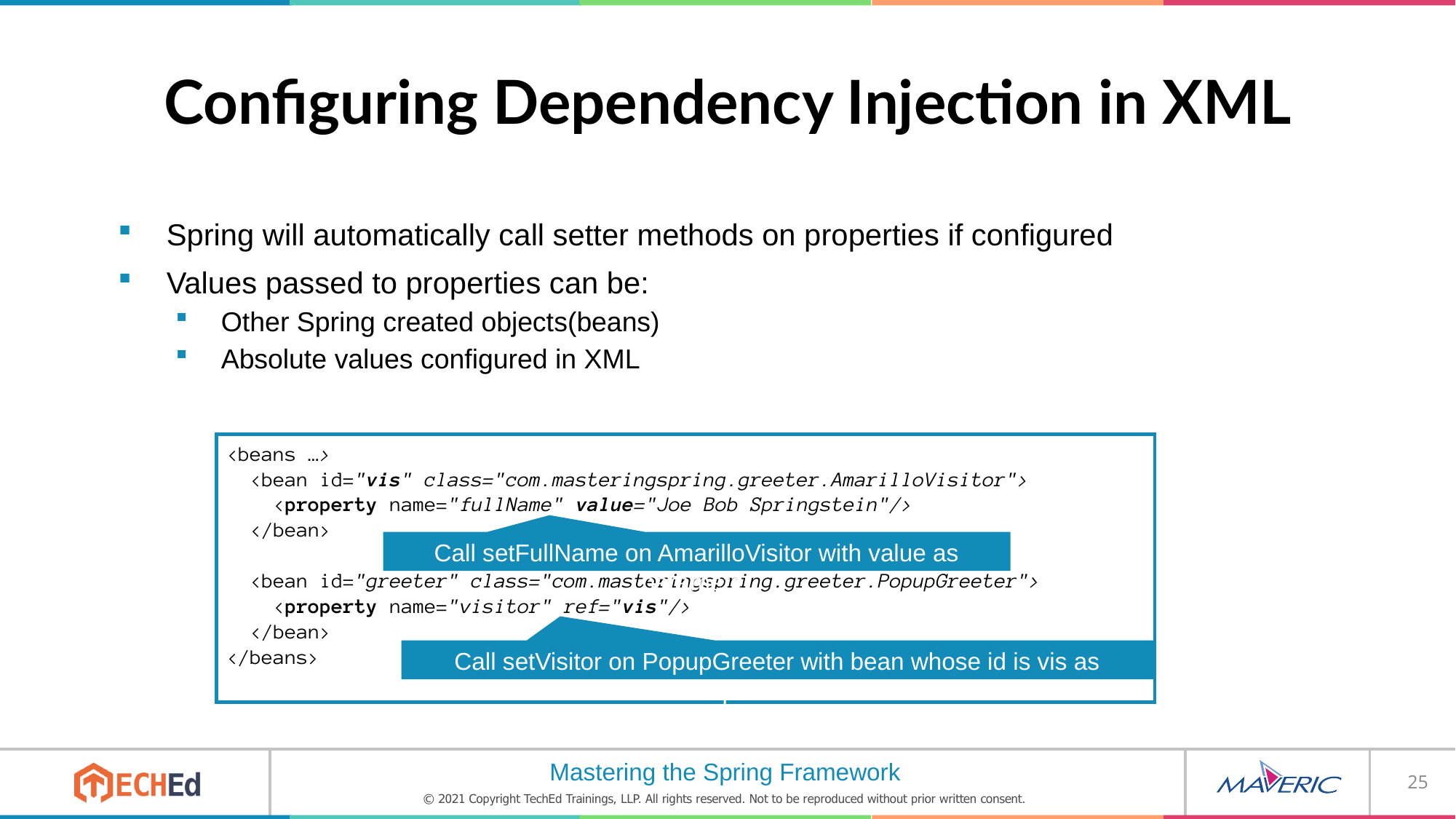

# Configuring Dependency Injection in XML
Spring will automatically call setter methods on properties if configured
Values passed to properties can be:
Other Spring created objects(beans)
Absolute values configured in XML

<beans …>
  <bean id="vis" class="com.masteringspring.greeter.AmarilloVisitor">
    <property name="fullName" value="Joe Bob Springstein"/>
  </bean>

  <bean id="greeter" class="com.masteringspring.greeter.PopupGreeter">
    <property name="visitor" ref="vis"/>
  </bean>
</beans>
Call setFullName on AmarilloVisitor with value as parameter
Call setVisitor on PopupGreeter with bean whose id is vis as parameter